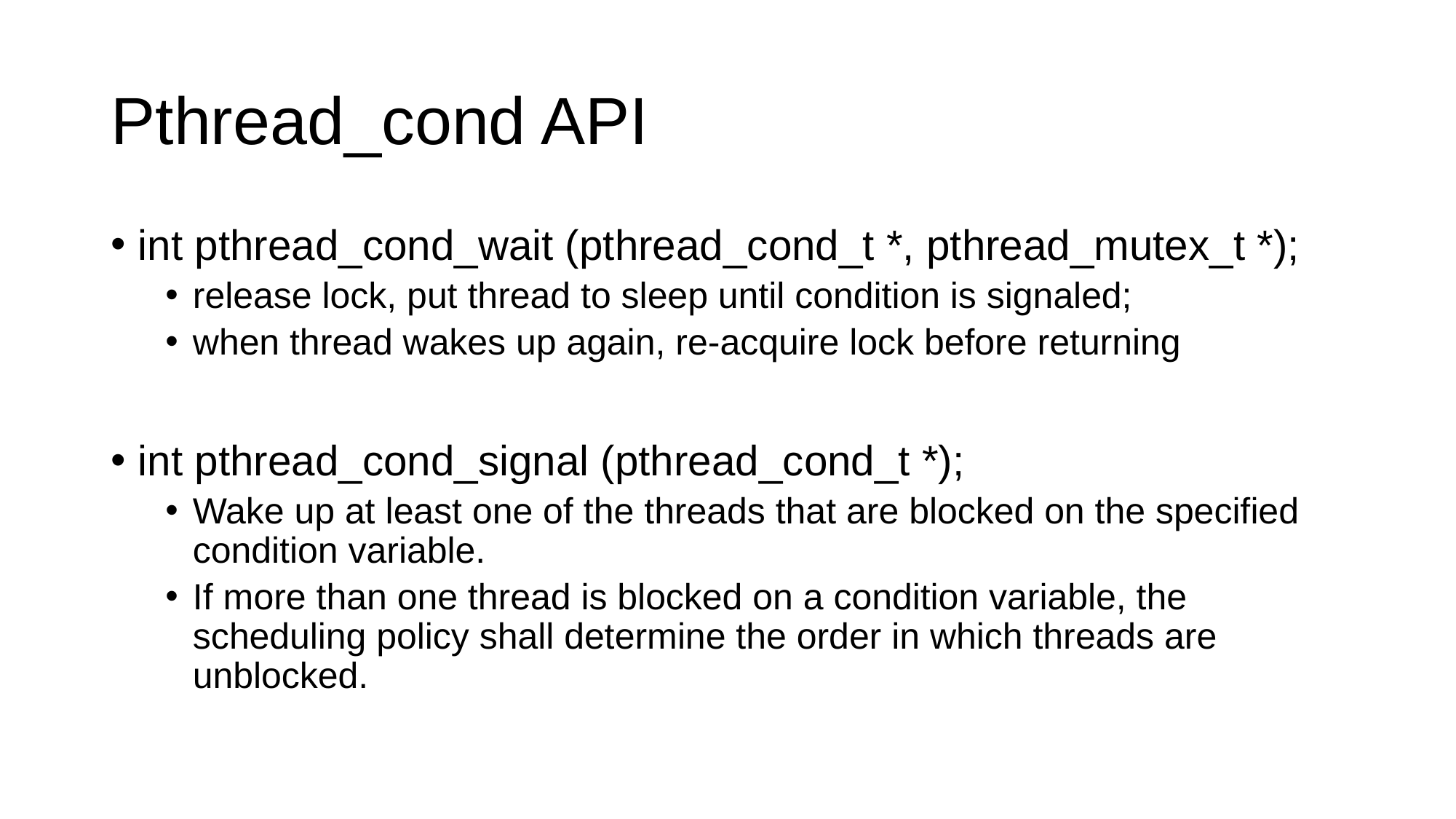

# Pthread_cond API
int pthread_cond_wait (pthread_cond_t *, pthread_mutex_t *);
release lock, put thread to sleep until condition is signaled;
when thread wakes up again, re-acquire lock before returning

int pthread_cond_signal (pthread_cond_t *);
Wake up at least one of the threads that are blocked on the specified condition variable.
If more than one thread is blocked on a condition variable, the scheduling policy shall determine the order in which threads are unblocked.